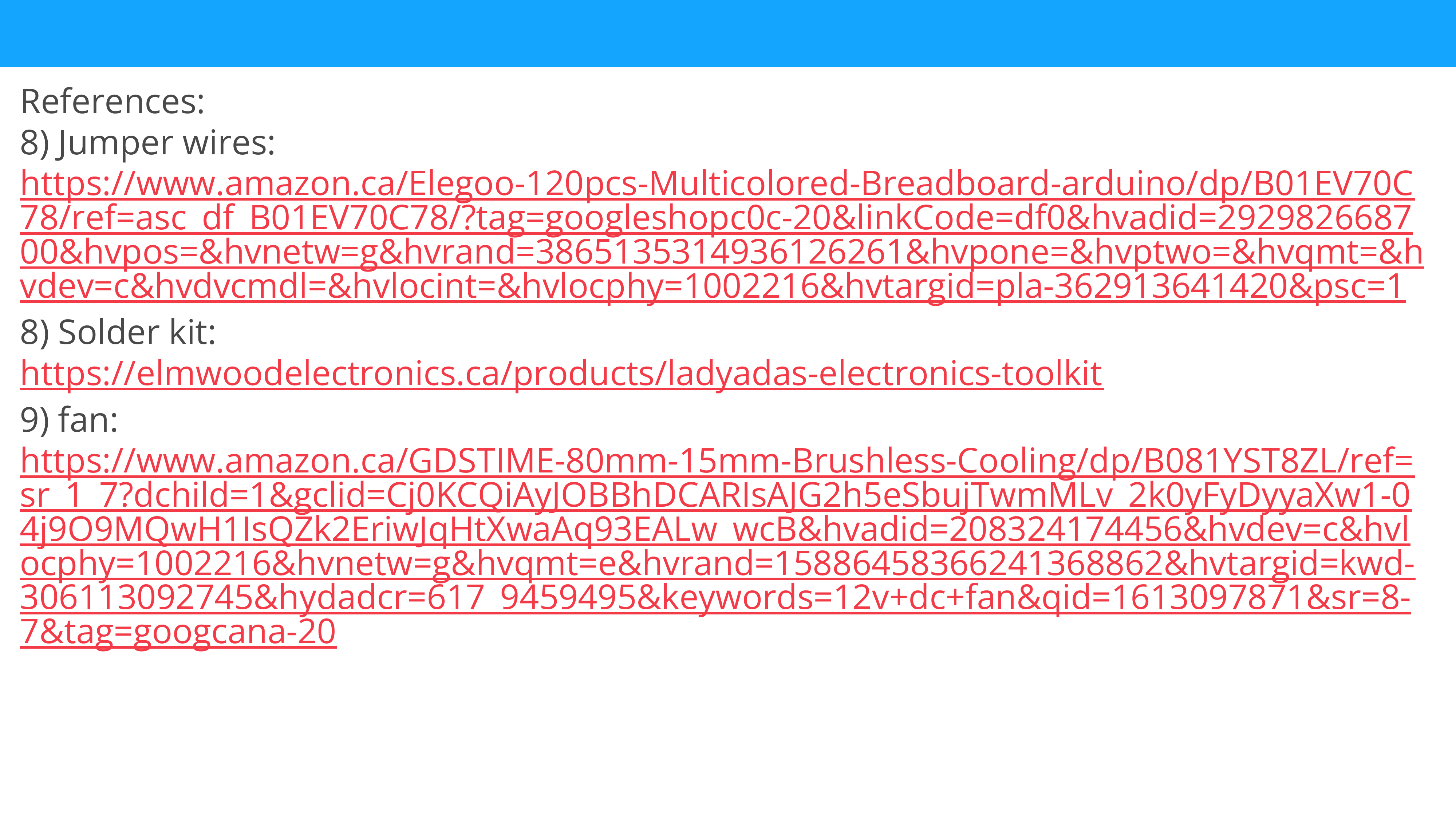

References:
8) Jumper wires:
https://www.amazon.ca/Elegoo-120pcs-Multicolored-Breadboard-arduino/dp/B01EV70C78/ref=asc_df_B01EV70C78/?tag=googleshopc0c-20&linkCode=df0&hvadid=292982668700&hvpos=&hvnetw=g&hvrand=3865135314936126261&hvpone=&hvptwo=&hvqmt=&hvdev=c&hvdvcmdl=&hvlocint=&hvlocphy=1002216&hvtargid=pla-362913641420&psc=1
8) Solder kit:
https://elmwoodelectronics.ca/products/ladyadas-electronics-toolkit
9) fan:
https://www.amazon.ca/GDSTIME-80mm-15mm-Brushless-Cooling/dp/B081YST8ZL/ref=sr_1_7?dchild=1&gclid=Cj0KCQiAyJOBBhDCARIsAJG2h5eSbujTwmMLv_2k0yFyDyyaXw1-04j9O9MQwH1IsQZk2EriwJqHtXwaAq93EALw_wcB&hvadid=208324174456&hvdev=c&hvlocphy=1002216&hvnetw=g&hvqmt=e&hvrand=15886458366241368862&hvtargid=kwd-306113092745&hydadcr=617_9459495&keywords=12v+dc+fan&qid=1613097871&sr=8-7&tag=googcana-20